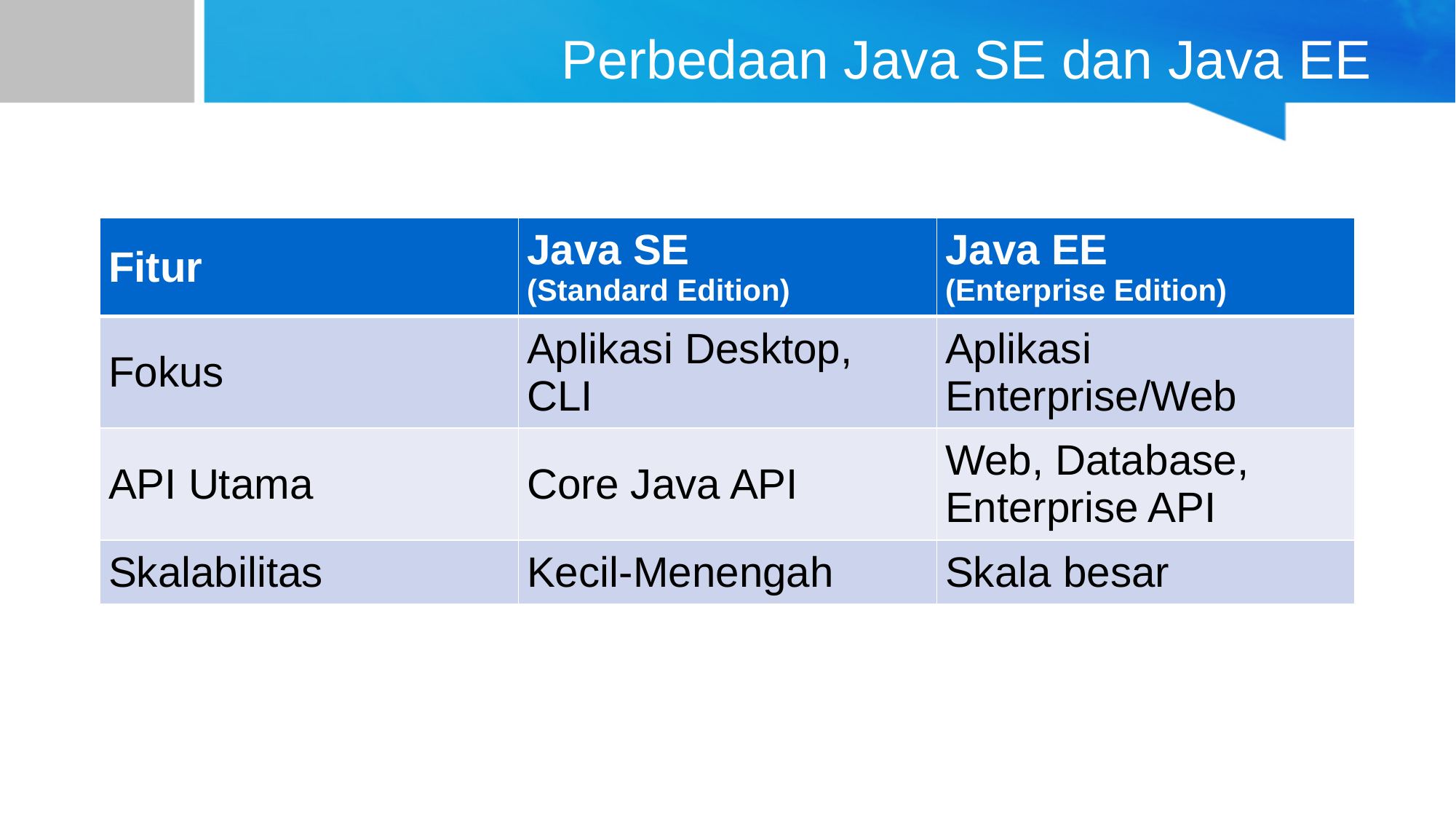

# Perbedaan Java SE dan Java EE
| Fitur | Java SE (Standard Edition) | Java EE (Enterprise Edition) |
| --- | --- | --- |
| Fokus | Aplikasi Desktop, CLI | Aplikasi Enterprise/Web |
| API Utama | Core Java API | Web, Database, Enterprise API |
| Skalabilitas | Kecil-Menengah | Skala besar |